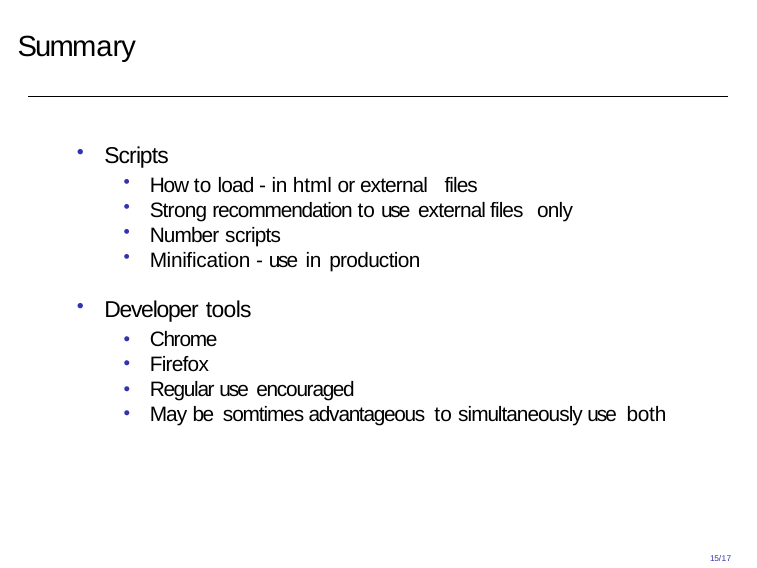

# Summary
Scripts
How to load - in html or external   files
Strong recommendation to use  external files  only
Number scripts
Minification - use  in production

Developer tools
Chrome
Firefox
Regular use  encouraged
May be  somtimes advantageous  to simultaneously use  both
15/17